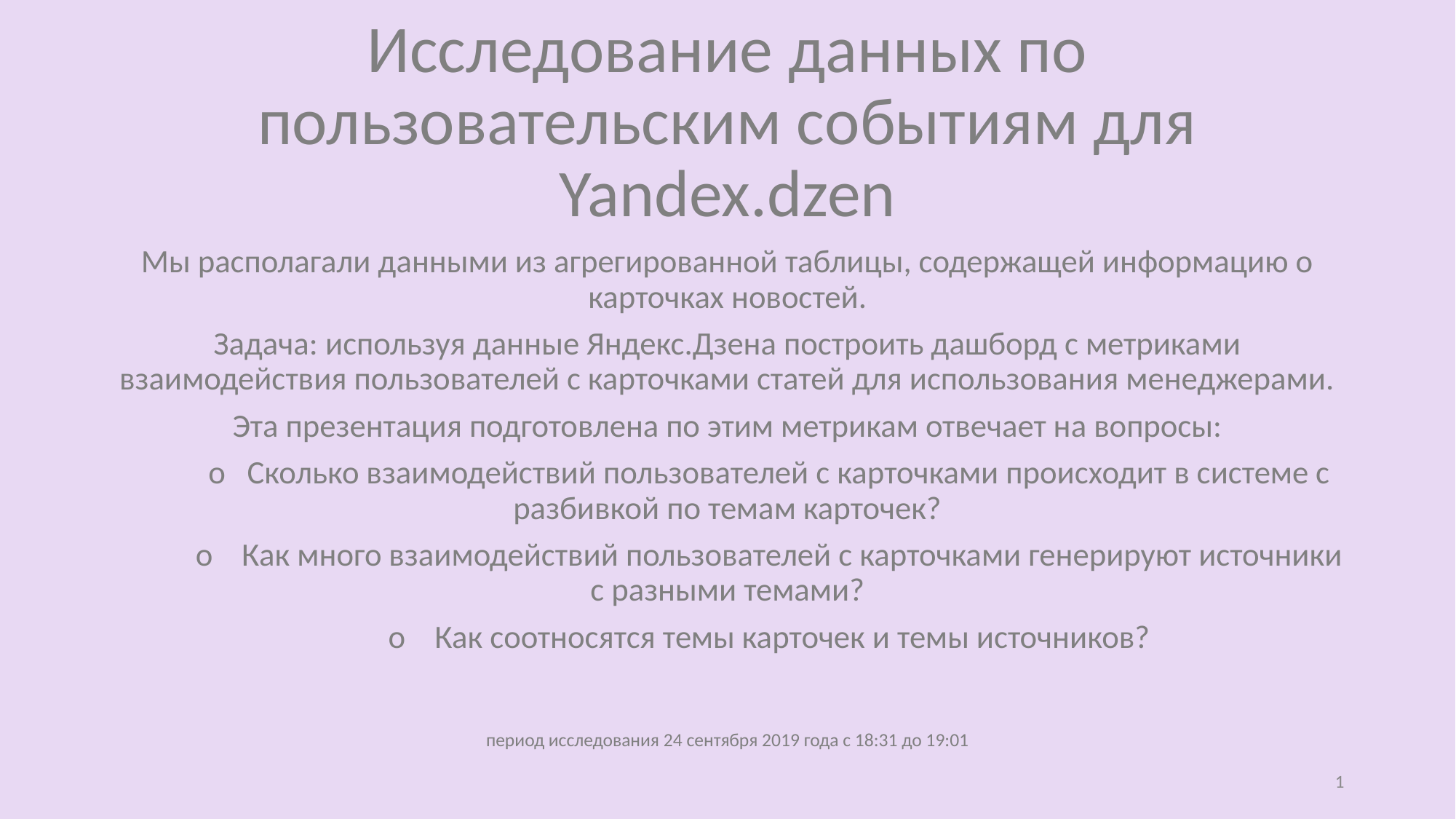

# Исследование данных по пользовательским событиям для Yandex.dzen
Мы располагали данными из агрегированной таблицы, содержащей информацию о карточках новостей.
Задача: используя данные Яндекс.Дзена построить дашборд с метриками взаимодействия пользователей с карточками статей для использования менеджерами.
Эта презентация подготовлена по этим метрикам отвечает на вопросы:
	o   Сколько взаимодействий пользователей с карточками происходит в системе с разбивкой по темам карточек?
	o    Как много взаимодействий пользователей с карточками генерируют источники с разными темами?
	o    Как соотносятся темы карточек и темы источников?

период исследования 24 сентября 2019 года с 18:31 до 19:01

1